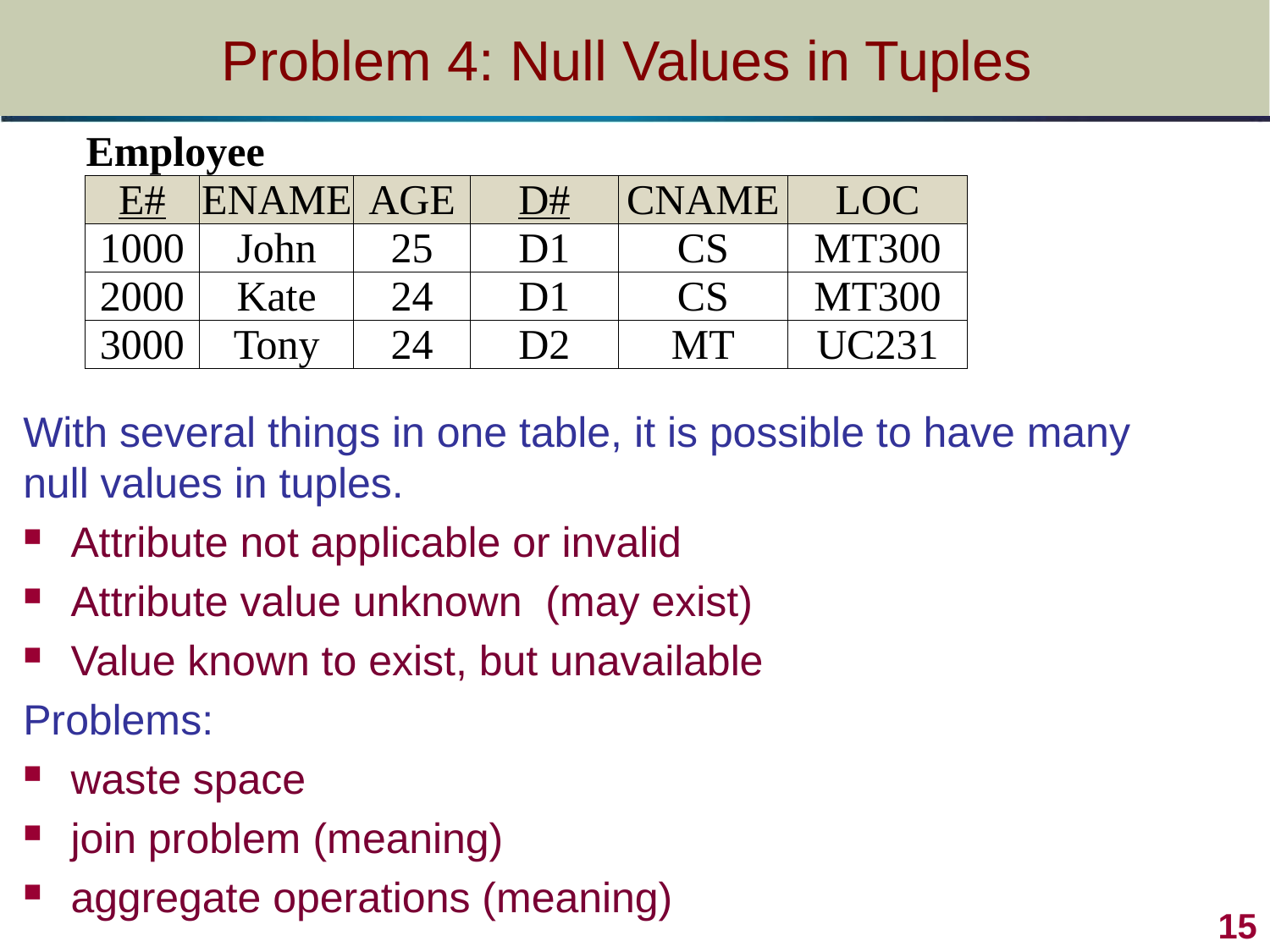

# Problem 4: Null Values in Tuples
| Employee |  |  |  |  |  |
| --- | --- | --- | --- | --- | --- |
| E# | ENAME | AGE | D# | CNAME | LOC |
| 1000 | John | 25 | D1 | CS | MT300 |
| 2000 | Kate | 24 | D1 | CS | MT300 |
| 3000 | Tony | 24 | D2 | MT | UC231 |
With several things in one table, it is possible to have many null values in tuples.
Attribute not applicable or invalid
Attribute value unknown  (may exist)
Value known to exist, but unavailable
Problems:
waste space
join problem (meaning)
aggregate operations (meaning)
15